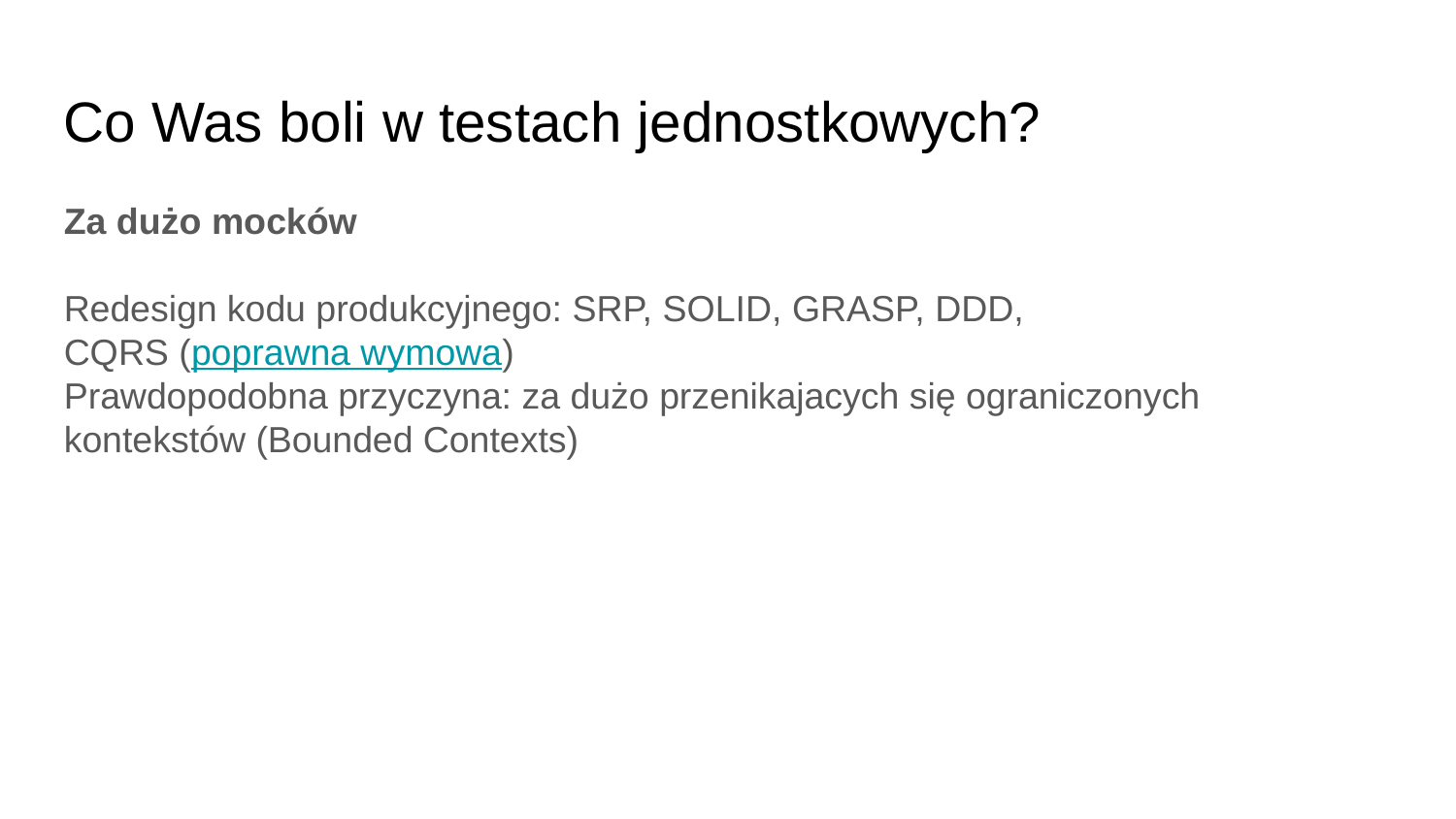

Co Was boli w testach jednostkowych?

Za dużo mocków

Redesign kodu produkcyjnego: SRP, SOLID, GRASP, DDD,
CQRS (poprawna wymowa)
Prawdopodobna przyczyna: za dużo przenikajacych się ograniczonych kontekstów (Bounded Contexts)